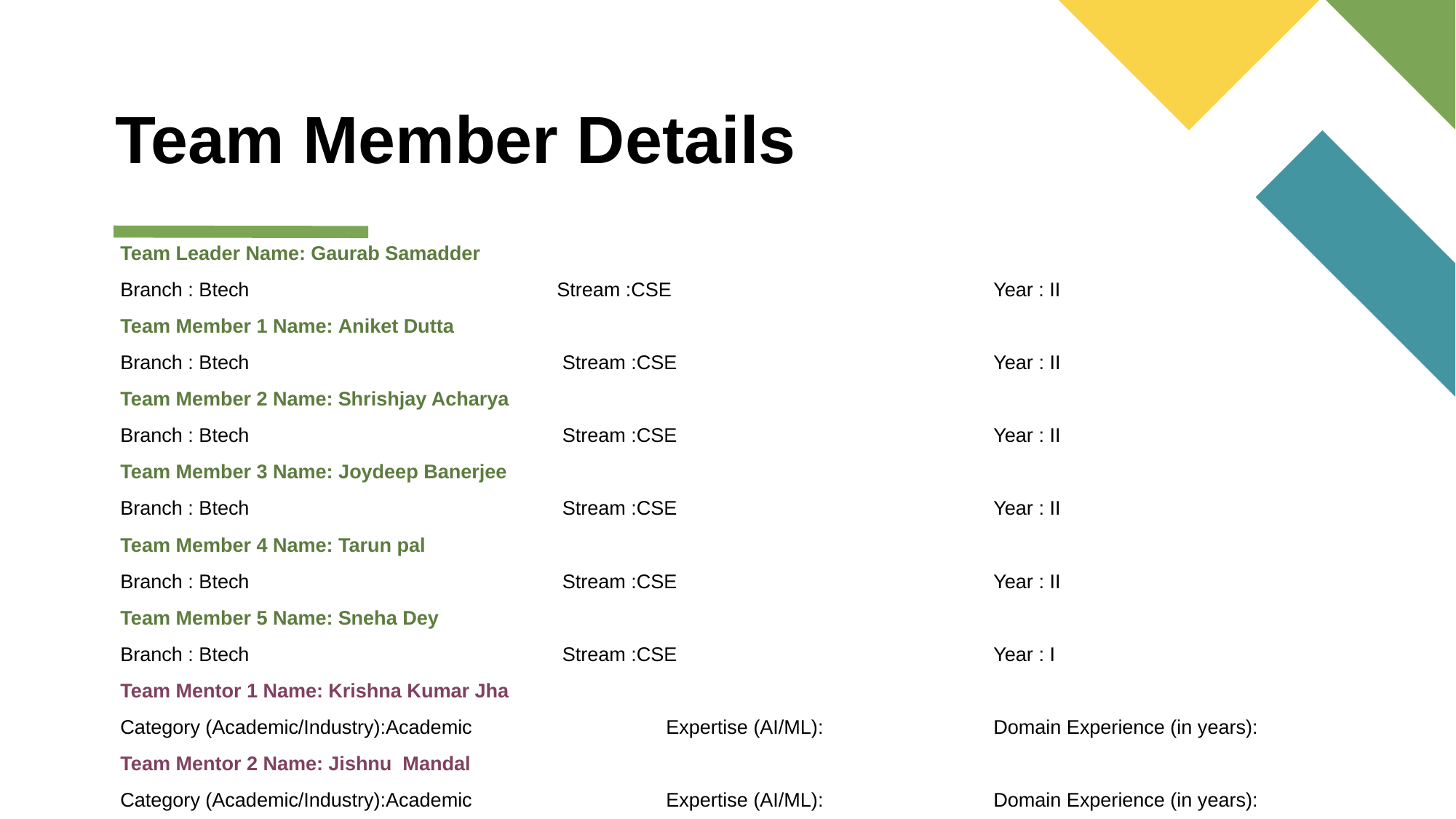

# Team Member Details
Team Leader Name: Gaurab Samadder
Branch : Btech			Stream :CSE 			Year : II
Team Member 1 Name: Aniket Dutta
Branch : Btech 			 Stream :CSE 			Year : II
Team Member 2 Name: Shrishjay Acharya
Branch : Btech 			 Stream :CSE 			Year : II
Team Member 3 Name: Joydeep Banerjee
Branch : Btech 			 Stream :CSE 			Year : II
Team Member 4 Name: Tarun pal
Branch : Btech 			 Stream :CSE 			Year : II
Team Member 5 Name: Sneha Dey
Branch : Btech 			 Stream :CSE 			Year : I
Team Mentor 1 Name: Krishna Kumar Jha
Category (Academic/Industry):Academic 		Expertise (AI/ML): 		Domain Experience (in years):
Team Mentor 2 Name: Jishnu  Mandal
Category (Academic/Industry):Academic	 	Expertise (AI/ML): 		Domain Experience (in years):